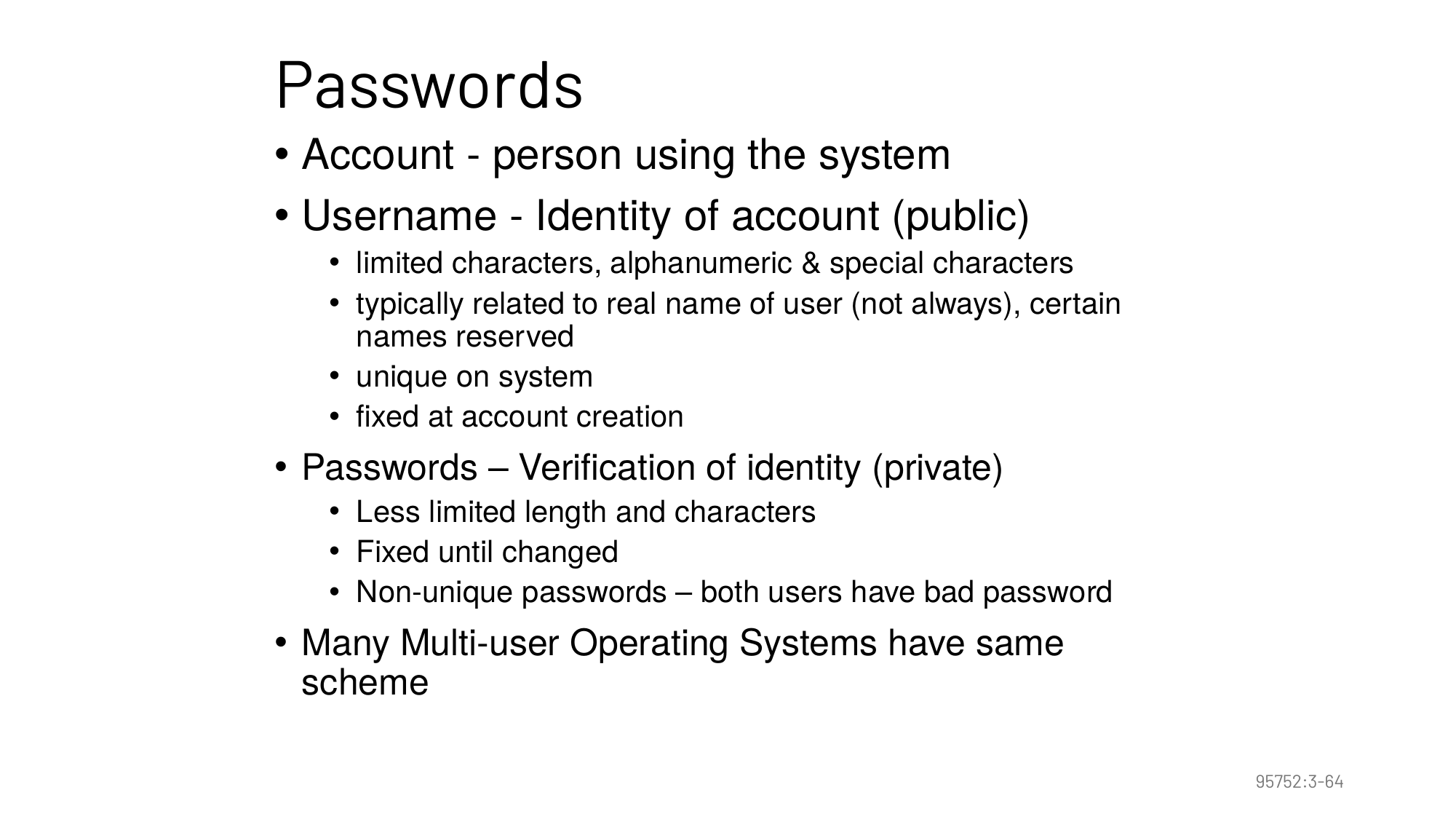

# Passwords
Account - person using the system
Username - Identity of account (public)
limited characters, alphanumeric & special characters
typically related to real name of user (not always), certain names reserved
unique on system
fixed at account creation
Passwords – Verification of identity (private)
Less limited length and characters
Fixed until changed
Non-unique passwords – both users have bad password
Many Multi-user Operating Systems have same scheme

95752:3-64